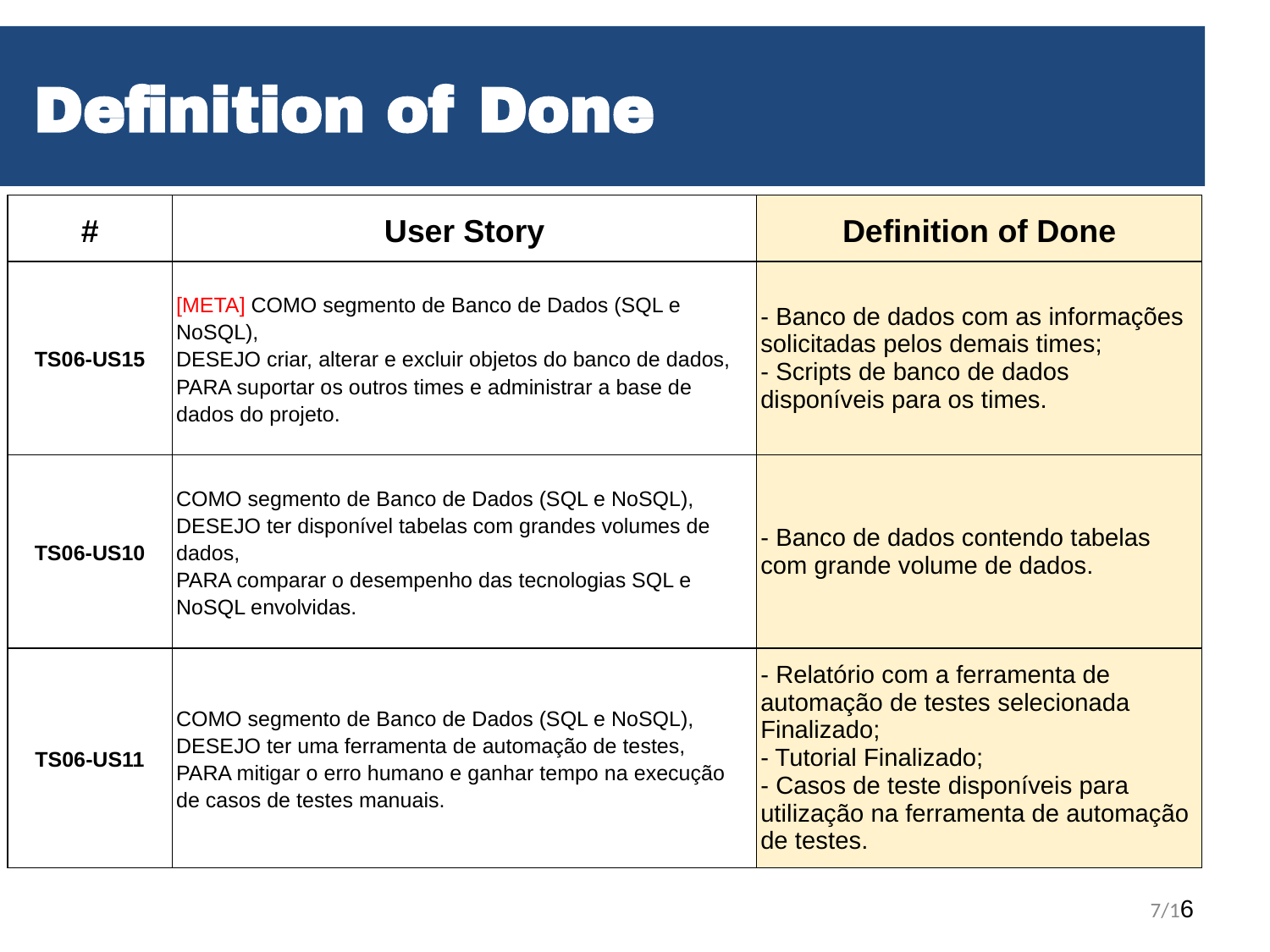

Definition of Done
| # | User Story | Definition of Done |
| --- | --- | --- |
| TS06-US15 | [META] COMO segmento de Banco de Dados (SQL e NoSQL), DESEJO criar, alterar e excluir objetos do banco de dados, PARA suportar os outros times e administrar a base de dados do projeto. | - Banco de dados com as informações solicitadas pelos demais times; - Scripts de banco de dados disponíveis para os times. |
| TS06-US10 | COMO segmento de Banco de Dados (SQL e NoSQL), DESEJO ter disponível tabelas com grandes volumes de dados, PARA comparar o desempenho das tecnologias SQL e NoSQL envolvidas. | - Banco de dados contendo tabelas com grande volume de dados. |
| TS06-US11 | COMO segmento de Banco de Dados (SQL e NoSQL), DESEJO ter uma ferramenta de automação de testes, PARA mitigar o erro humano e ganhar tempo na execução de casos de testes manuais. | - Relatório com a ferramenta de automação de testes selecionada Finalizado; - Tutorial Finalizado; - Casos de teste disponíveis para utilização na ferramenta de automação de testes. |

7/16